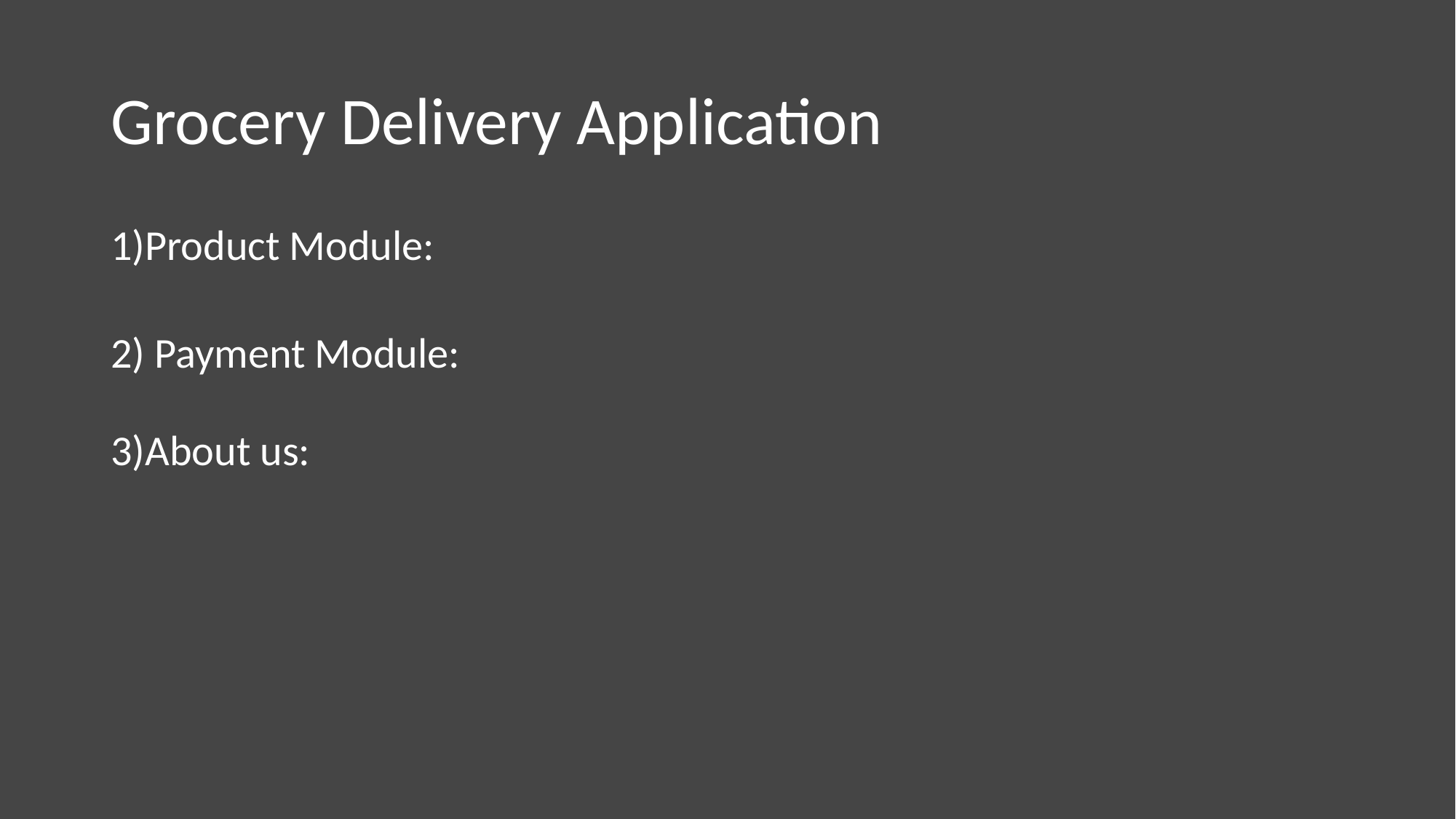

# Grocery Delivery Application
1)Product Module:

2) Payment Module:

3)About us: